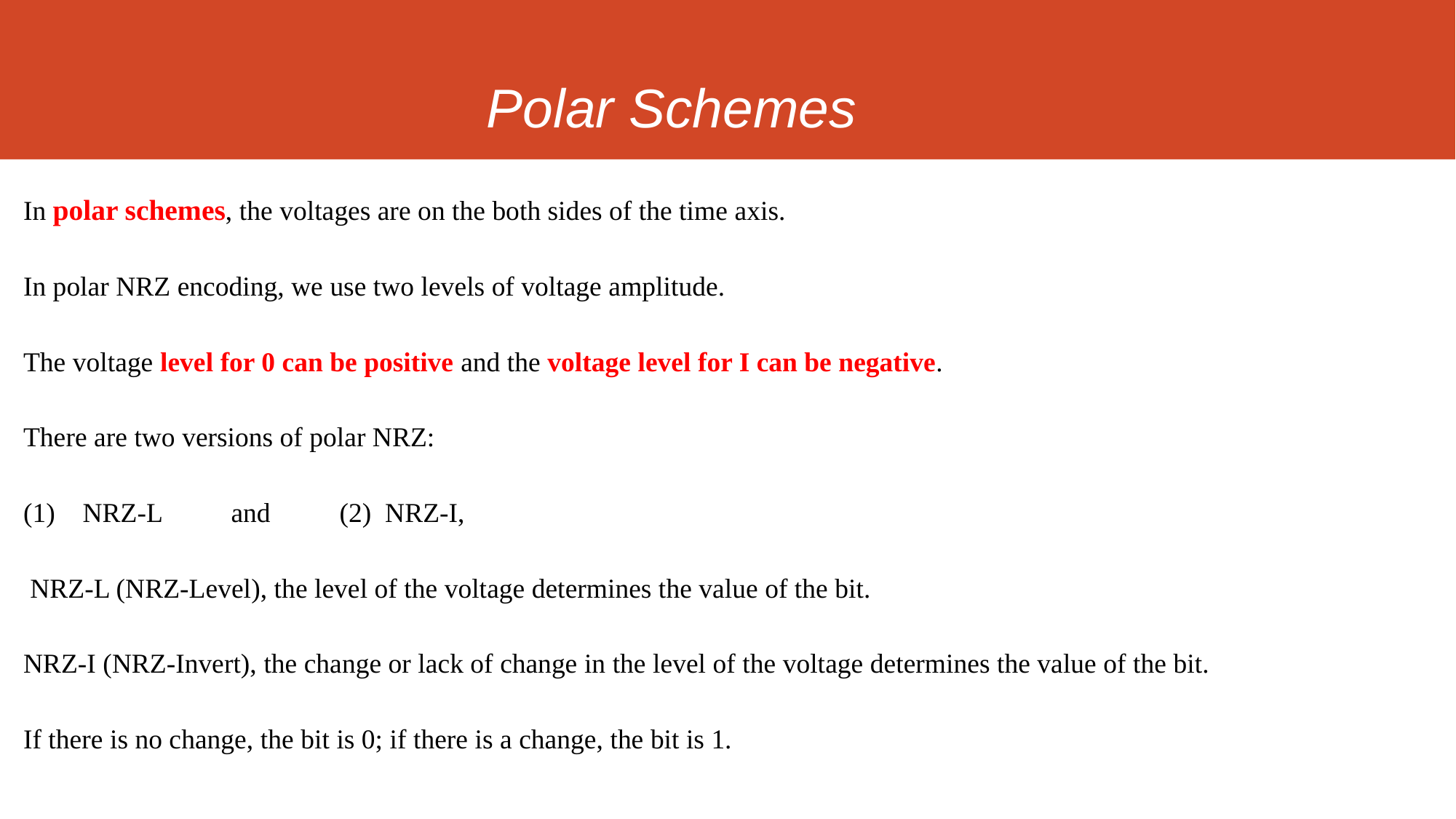

# Polar Schemes
In polar schemes, the voltages are on the both sides of the time axis.
In polar NRZ encoding, we use two levels of voltage amplitude.
The voltage level for 0 can be positive and the voltage level for I can be negative.
There are two versions of polar NRZ:
(1)    NRZ-L          and          (2)  NRZ-I,
 NRZ-L (NRZ-Level), the level of the voltage determines the value of the bit.
NRZ-I (NRZ-Invert), the change or lack of change in the level of the voltage determines the value of the bit.
If there is no change, the bit is 0; if there is a change, the bit is 1.